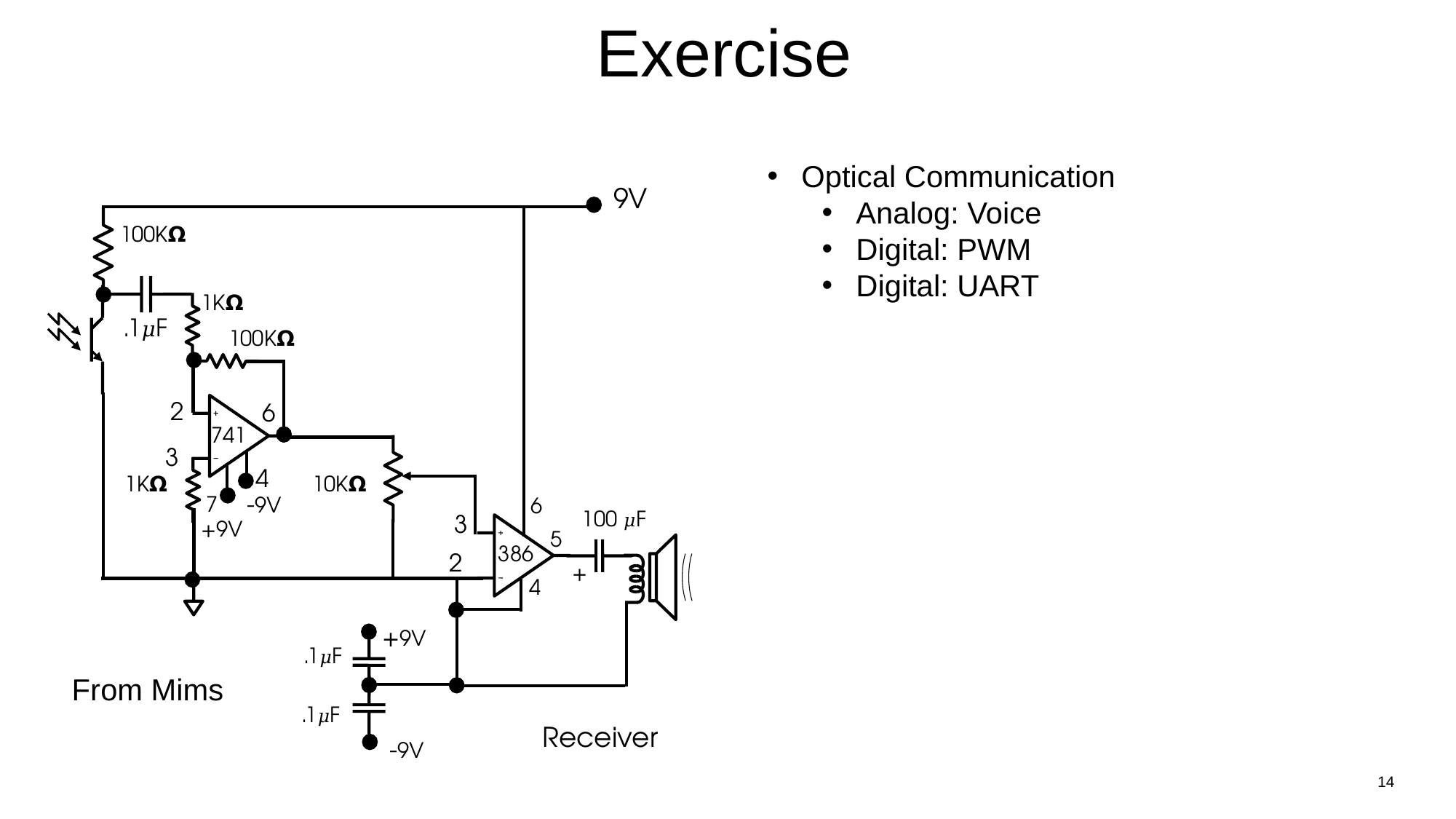

# Exercise
Optical Communication
Analog: Voice
Digital: PWM
Digital: UART

9V

100K𝝮

1K𝝮

.1𝜇F
100K𝝮

2
6

741

3

4
1K𝝮
10K𝝮

-9V
7
6

100 𝜇F
3
+9V

5

386
2
+
4

+9V

.1𝜇F
From Mims

.1𝜇F
Receiver
-9V

14